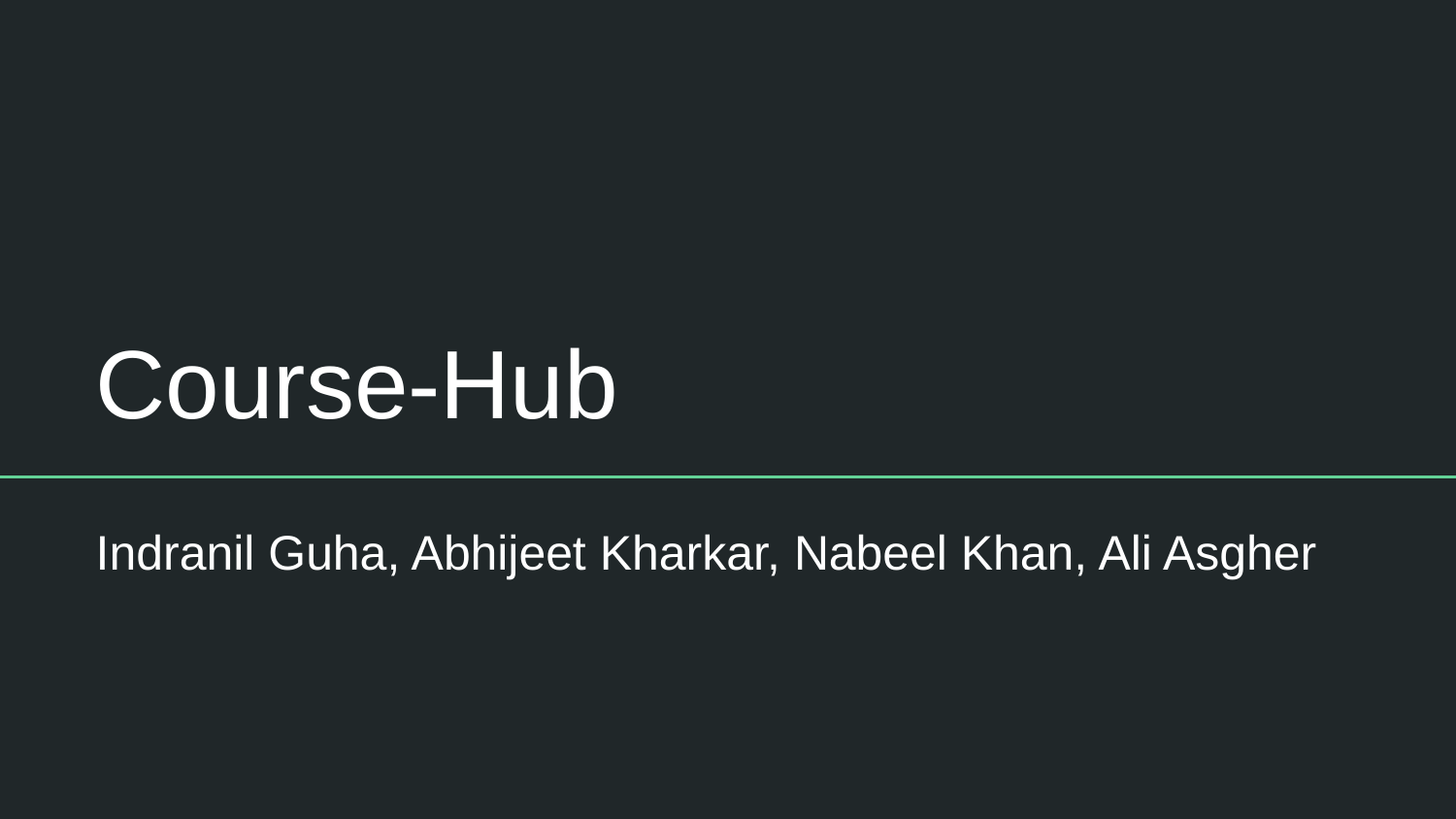

# Course-Hub
Indranil Guha, Abhijeet Kharkar, Nabeel Khan, Ali Asgher